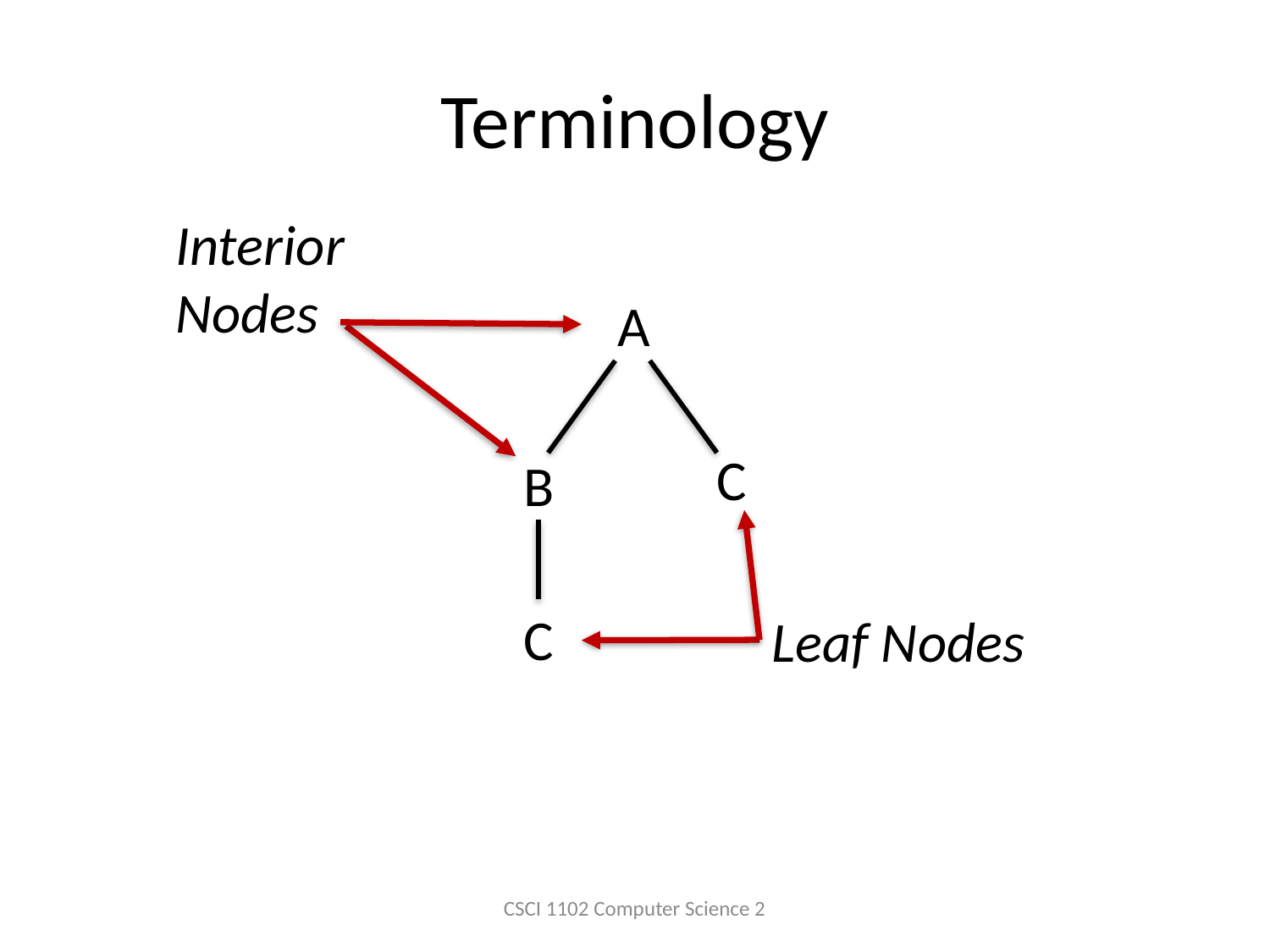

# Terminology
Interior
Nodes
A
C
B
C
Leaf Nodes
CSCI 1102 Computer Science 2